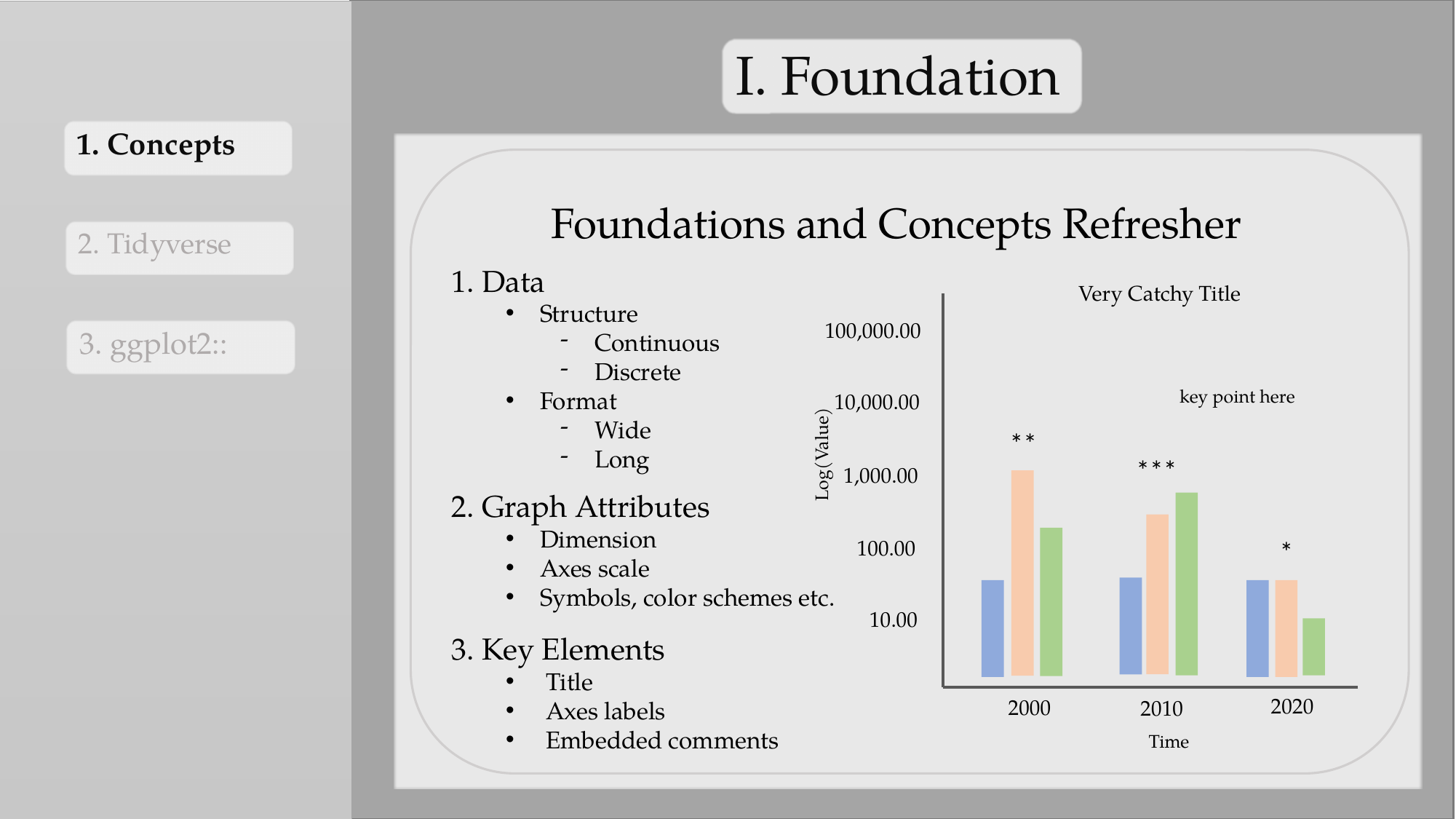

I. Foundation
1. Concepts
2. Tidyverse
3. ggplot2::

Foundations and Concepts Refresher

1. Data
Structure
Continuous
Discrete
Format
Wide
Long

2. Graph Attributes
Dimension
Axes scale
Symbols, color schemes etc.

3. Key Elements
 Title
 Axes labels
 Embedded comments

Very Catchy Title
100,000.00
key point here
10,000.00
**
Log(Value)
***
1,000.00

100.00
*

10.00

2020
2000
2010
Time